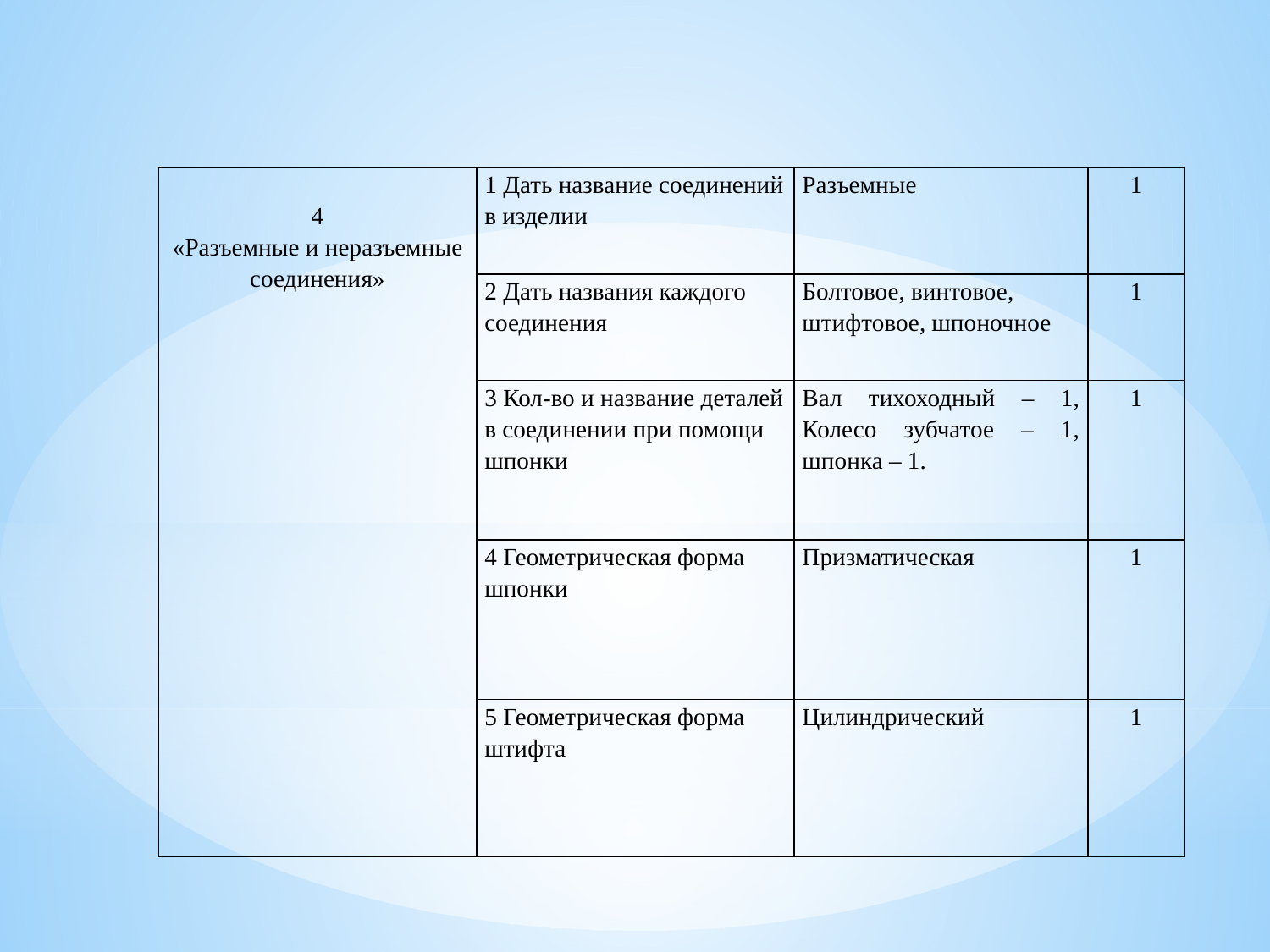

| 4 «Разъемные и неразъемные соединения» | 1 Дать название соединений в изделии | Разъемные | 1 |
| --- | --- | --- | --- |
|  | 2 Дать названия каждого соединения | Болтовое, винтовое, штифтовое, шпоночное | 1 |
|  | 3 Кол-во и название деталей в соединении при помощи шпонки | Вал тихоходный – 1, Колесо зубчатое – 1, шпонка – 1. | 1 |
|  | 4 Геометрическая форма шпонки | Призматическая | 1 |
|  | 5 Геометрическая форма штифта | Цилиндрический | 1 |